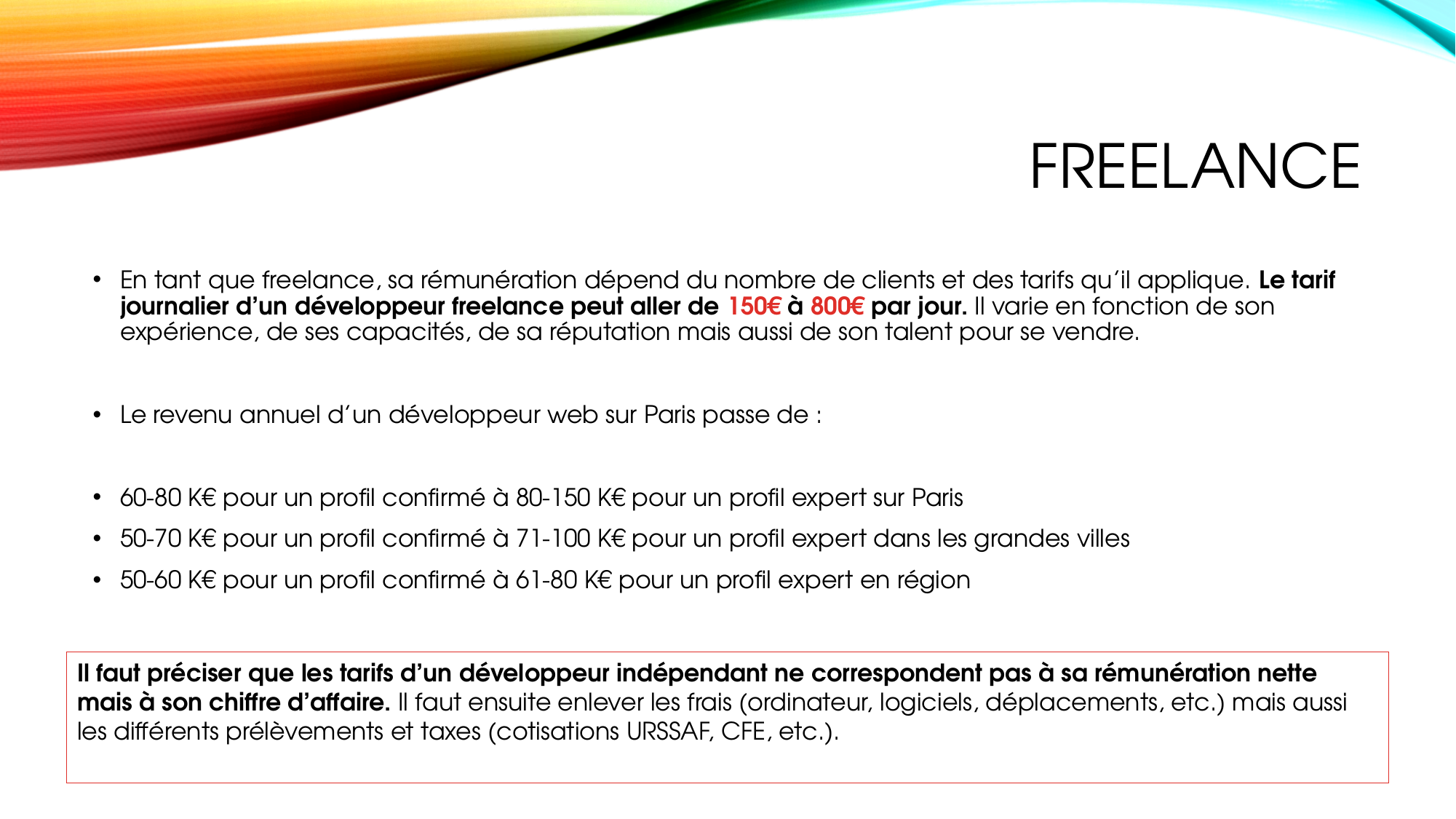

# FREELANCE
En tant que freelance, sa rémunération dépend du nombre de clients et des tarifs qu’il applique. Le tarif journalier d’un développeur freelance peut aller de 150€ à 800€ par jour. Il varie en fonction de son expérience, de ses capacités, de sa réputation mais aussi de son talent pour se vendre.

Le revenu annuel d’un développeur web sur Paris passe de :

60-80 K€ pour un profil confirmé à 80-150 K€ pour un profil expert sur Paris
50-70 K€ pour un profil confirmé à 71-100 K€ pour un profil expert dans les grandes villes
50-60 K€ pour un profil confirmé à 61-80 K€ pour un profil expert en région

Il faut préciser que les tarifs d’un développeur indépendant ne correspondent pas à sa rémunération nette mais à son chiffre d’affaire. Il faut ensuite enlever les frais (ordinateur, logiciels, déplacements, etc.) mais aussi les différents prélèvements et taxes (cotisations URSSAF, CFE, etc.).